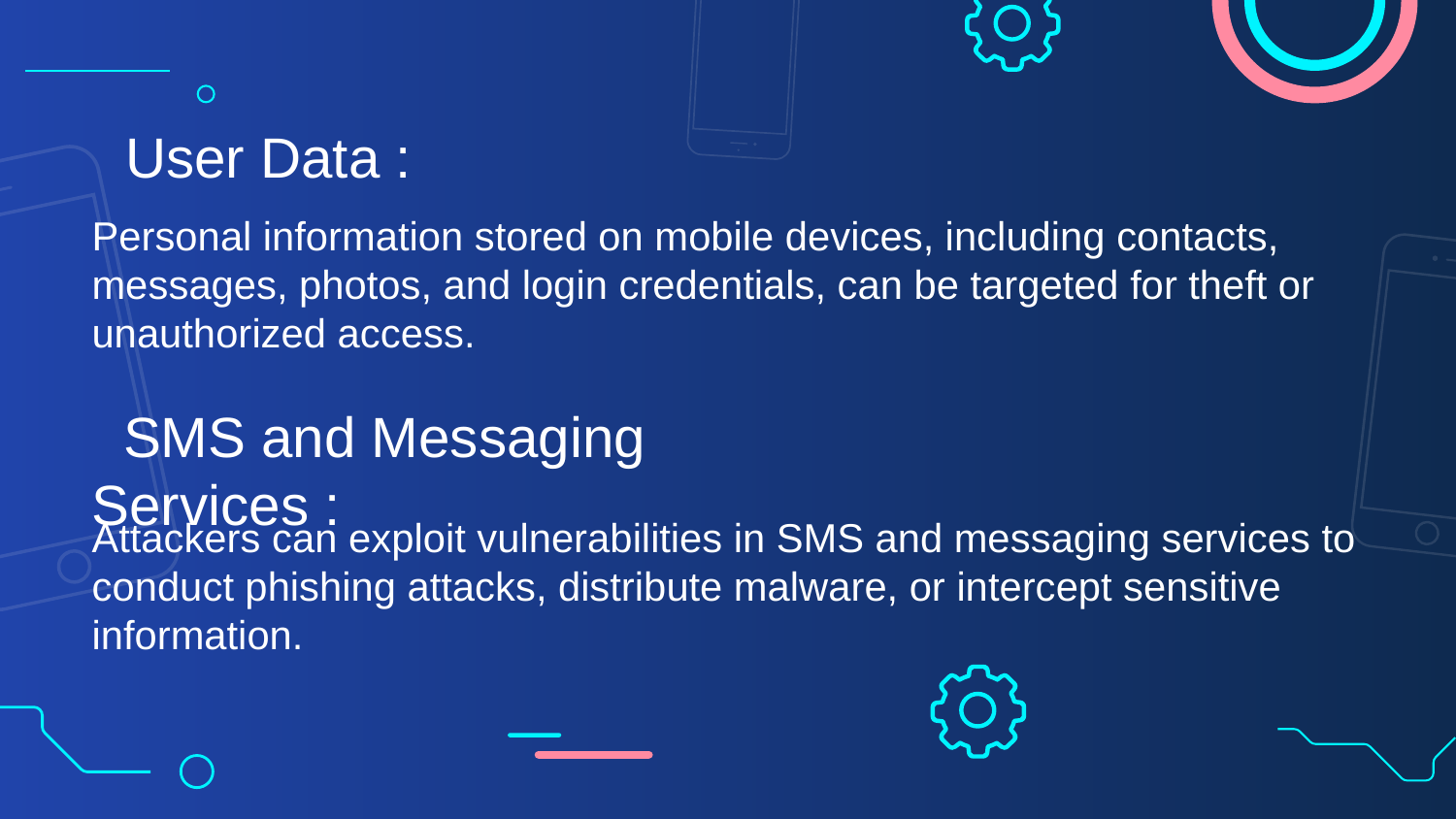

User Data :
Personal information stored on mobile devices, including contacts, messages, photos, and login credentials, can be targeted for theft or unauthorized access.
  SMS and Messaging Services :
Attackers can exploit vulnerabilities in SMS and messaging services to conduct phishing attacks, distribute malware, or intercept sensitive information.